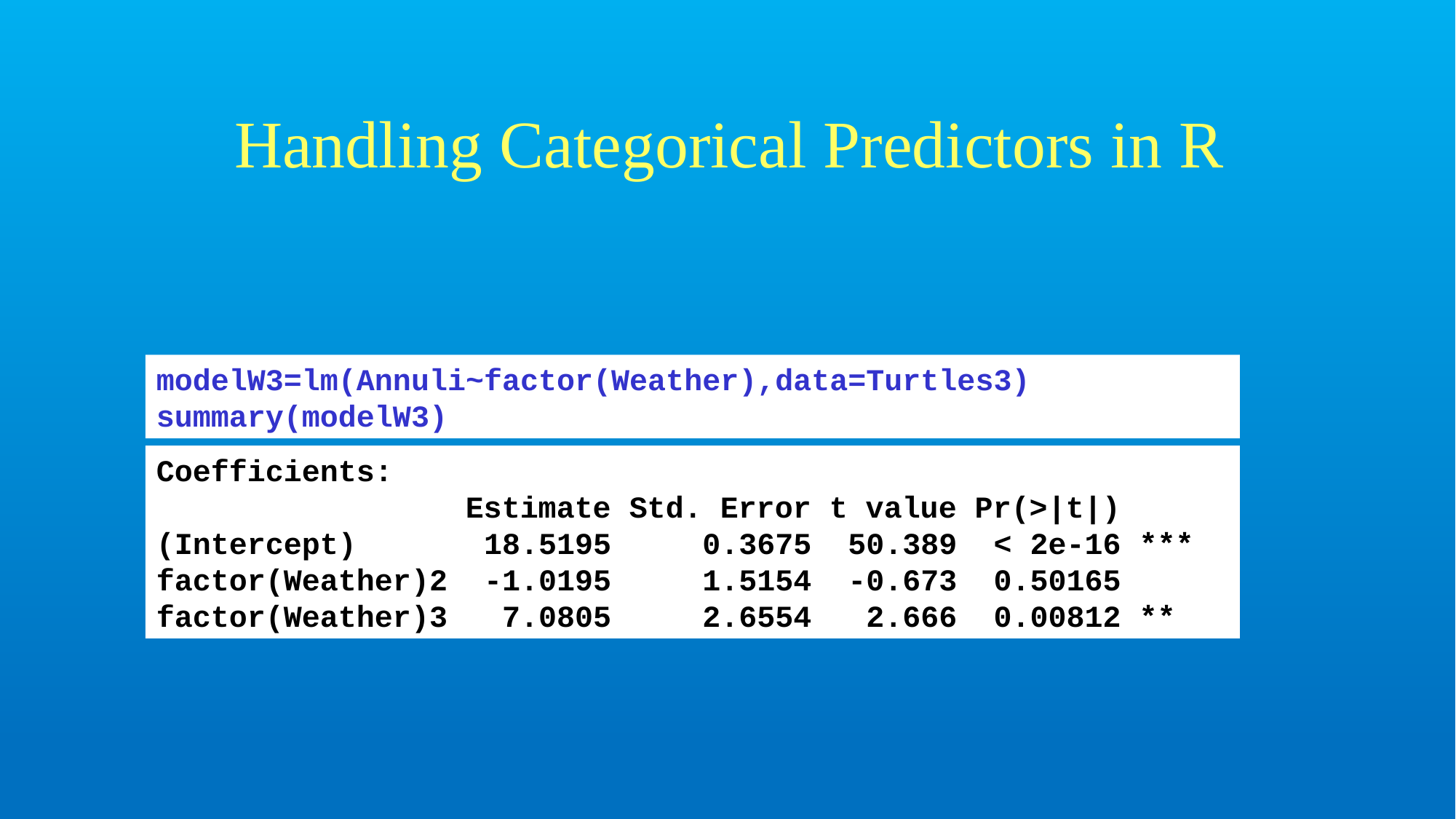

# Handling Categorical Predictors in R
modelW3=lm(Annuli~factor(Weather),data=Turtles3)
summary(modelW3)
Coefficients:
                 Estimate Std. Error t value Pr(>|t|)
(Intercept)       18.5195     0.3675  50.389  < 2e-16 ***
factor(Weather)2  -1.0195     1.5154  -0.673  0.50165
factor(Weather)3   7.0805     2.6554   2.666  0.00812 **